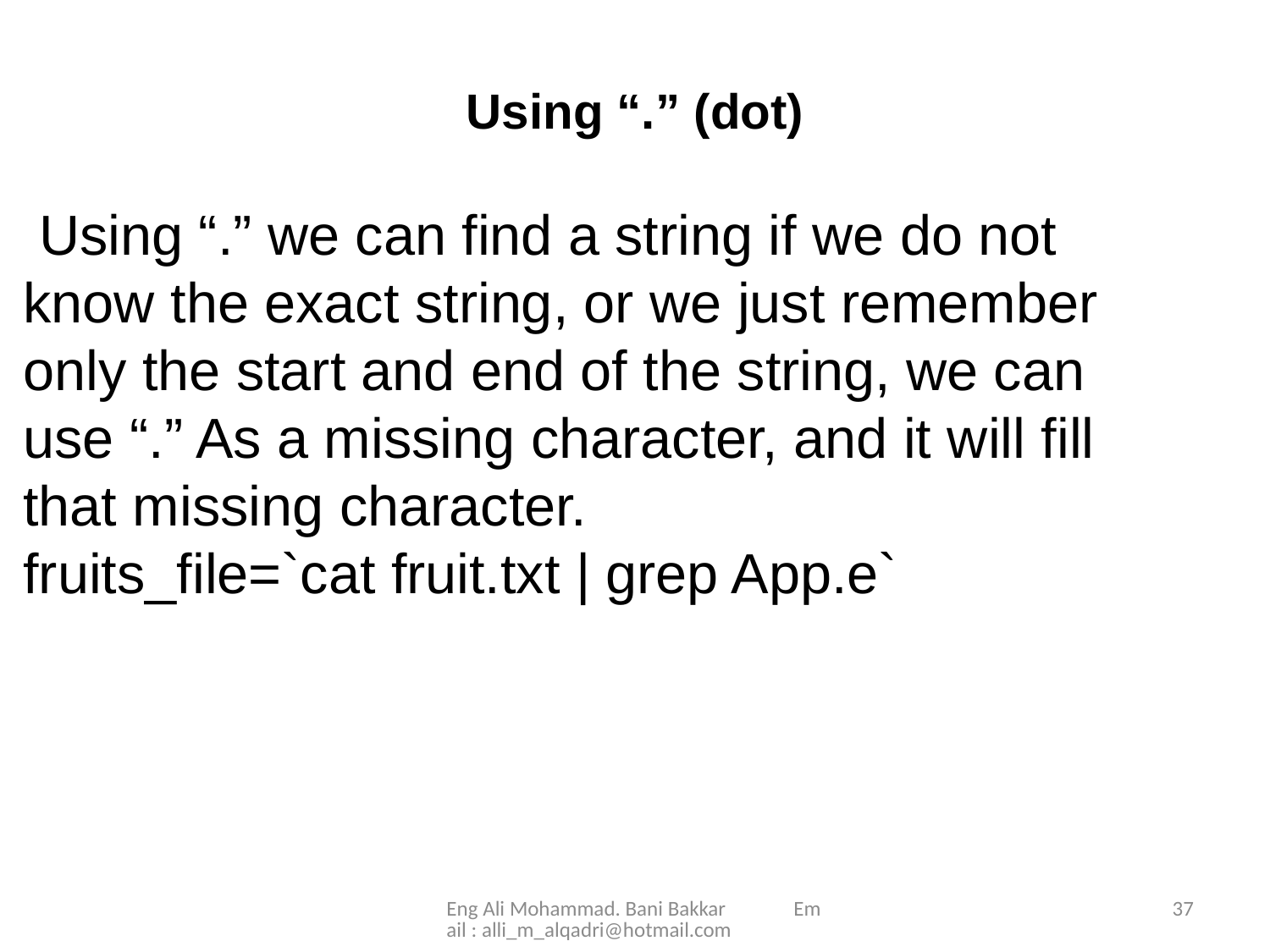

# Using “.” (dot)
 Using “.” we can find a string if we do not  know the exact string, or we just remember  only the start and end of the string, we can  use “.” As a missing character, and it will fill  that missing character.
fruits_file=`cat fruit.txt | grep App.e`
Eng Ali Mohammad. Bani Bakkar              Email : alli_m_alqadri@hotmail.com
37